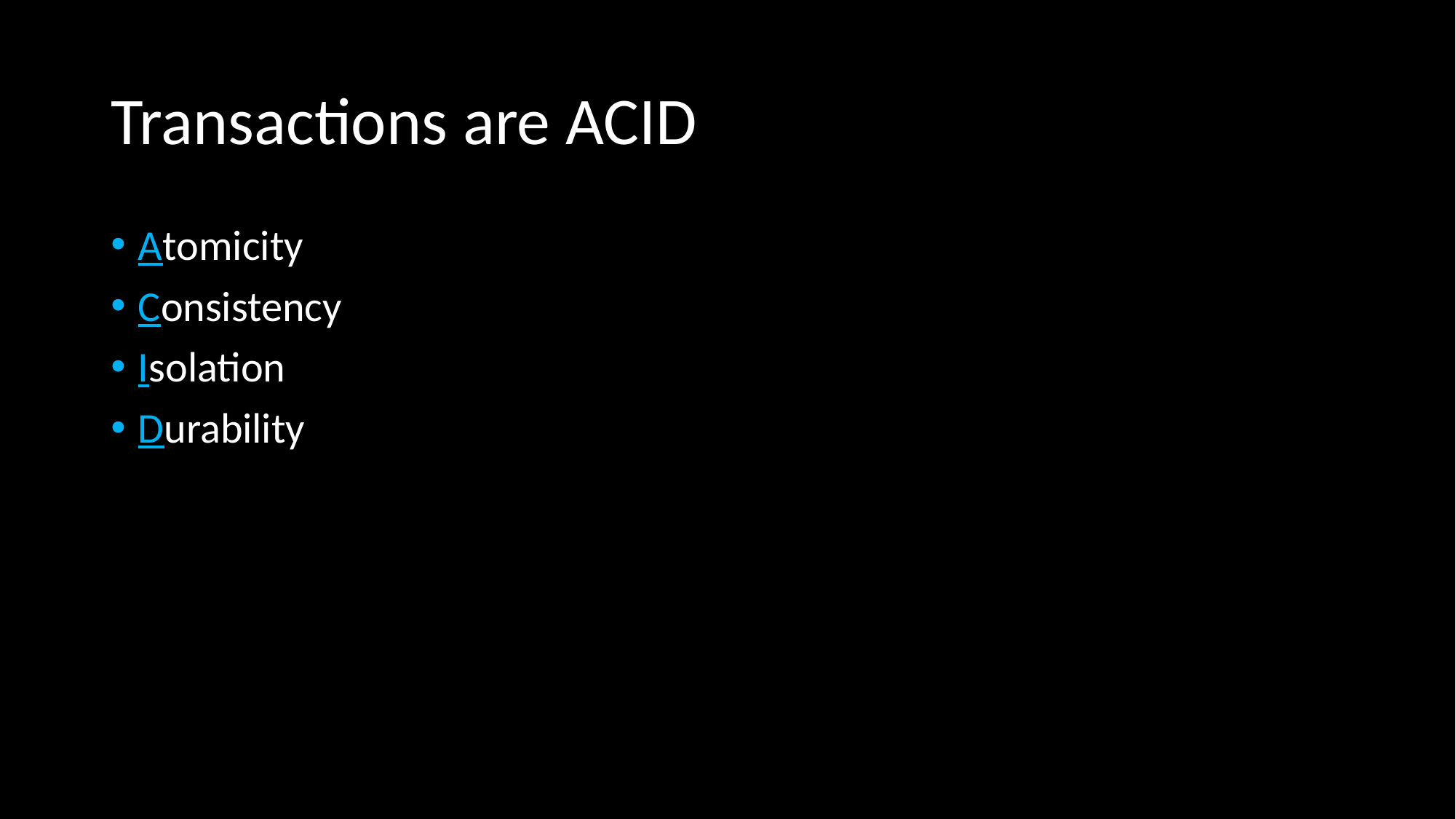

# Transactions are ACID
Atomicity
Consistency
Isolation
Durability